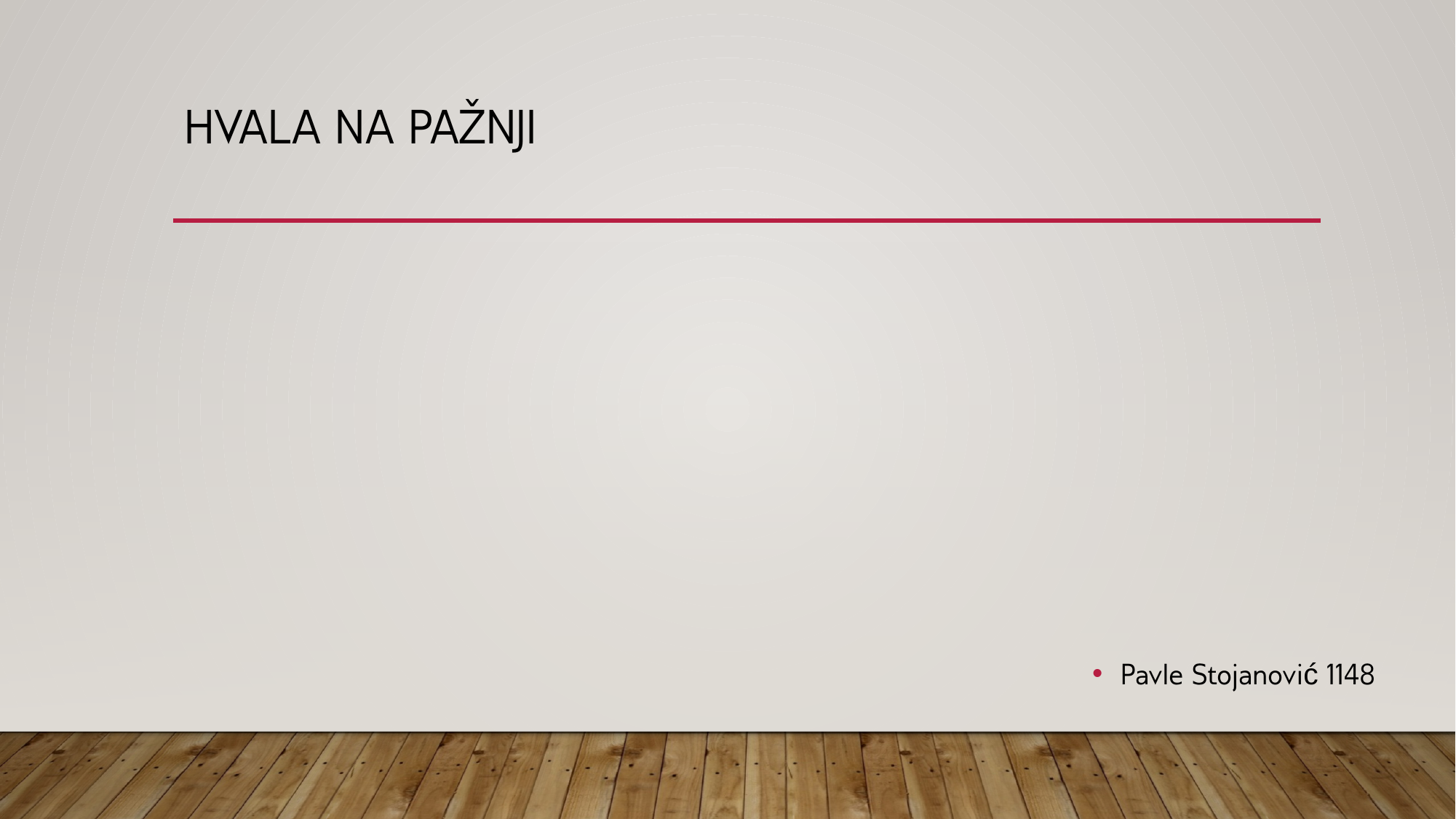

# Hvala na pažnji
Pavle Stojanović 1148